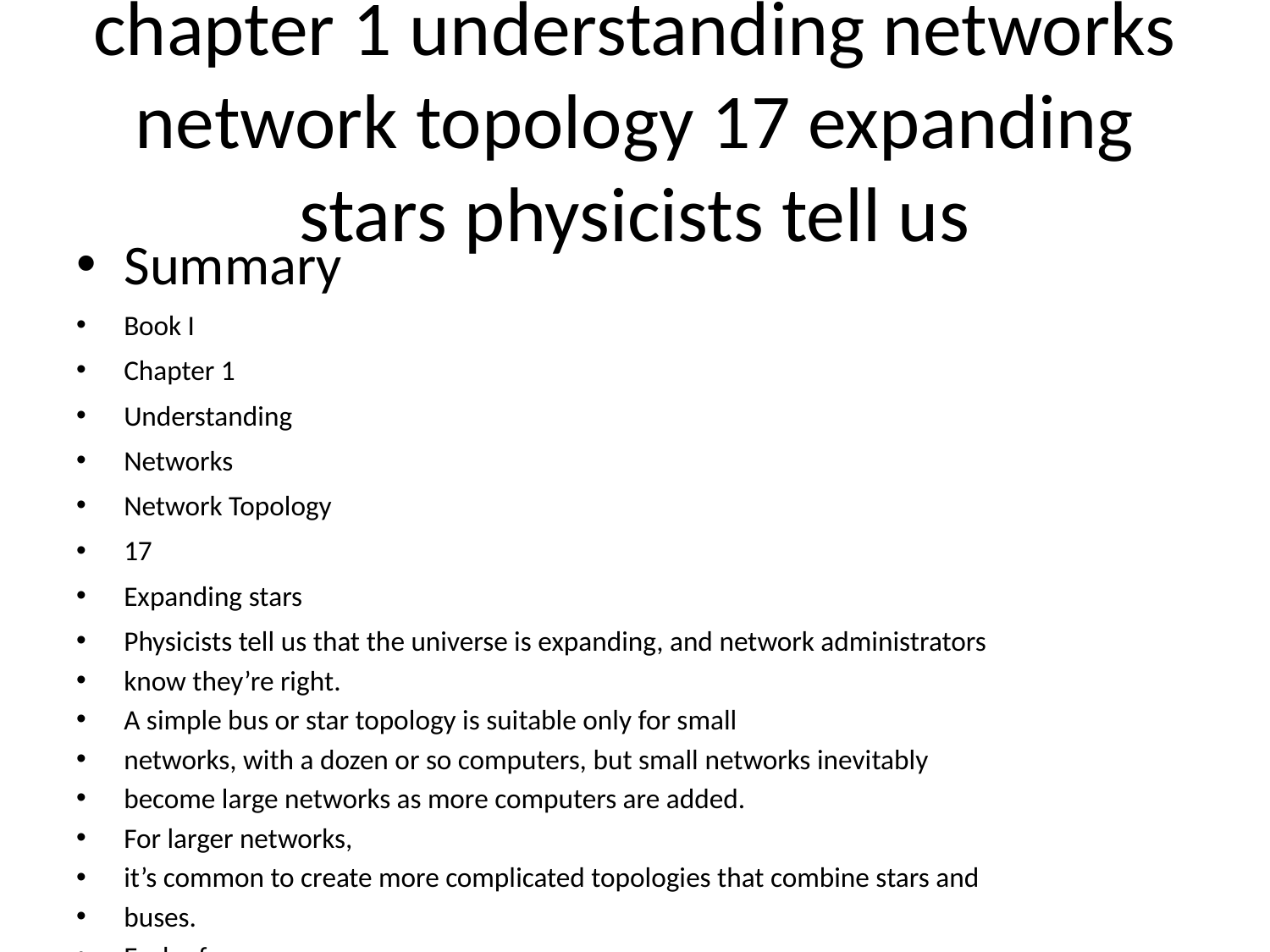

# chapter 1 understanding networks network topology 17 expanding stars physicists tell us
Summary
Book I
Chapter 1
Understanding
Networks
Network Topology
17
Expanding stars
Physicists tell us that the universe is expanding, and network administrators
know they’re right.
A simple bus or star topology is suitable only for small
networks, with a dozen or so computers, but small networks inevitably
become large networks as more computers are added.
For larger networks,
it’s common to create more complicated topologies that combine stars and
buses.
Each of
these hubs or switches is then the center of a star that connects two or more
computers to the network.
Ring topology
A third type of network topology is called a ring, shown in Figure 1-3.